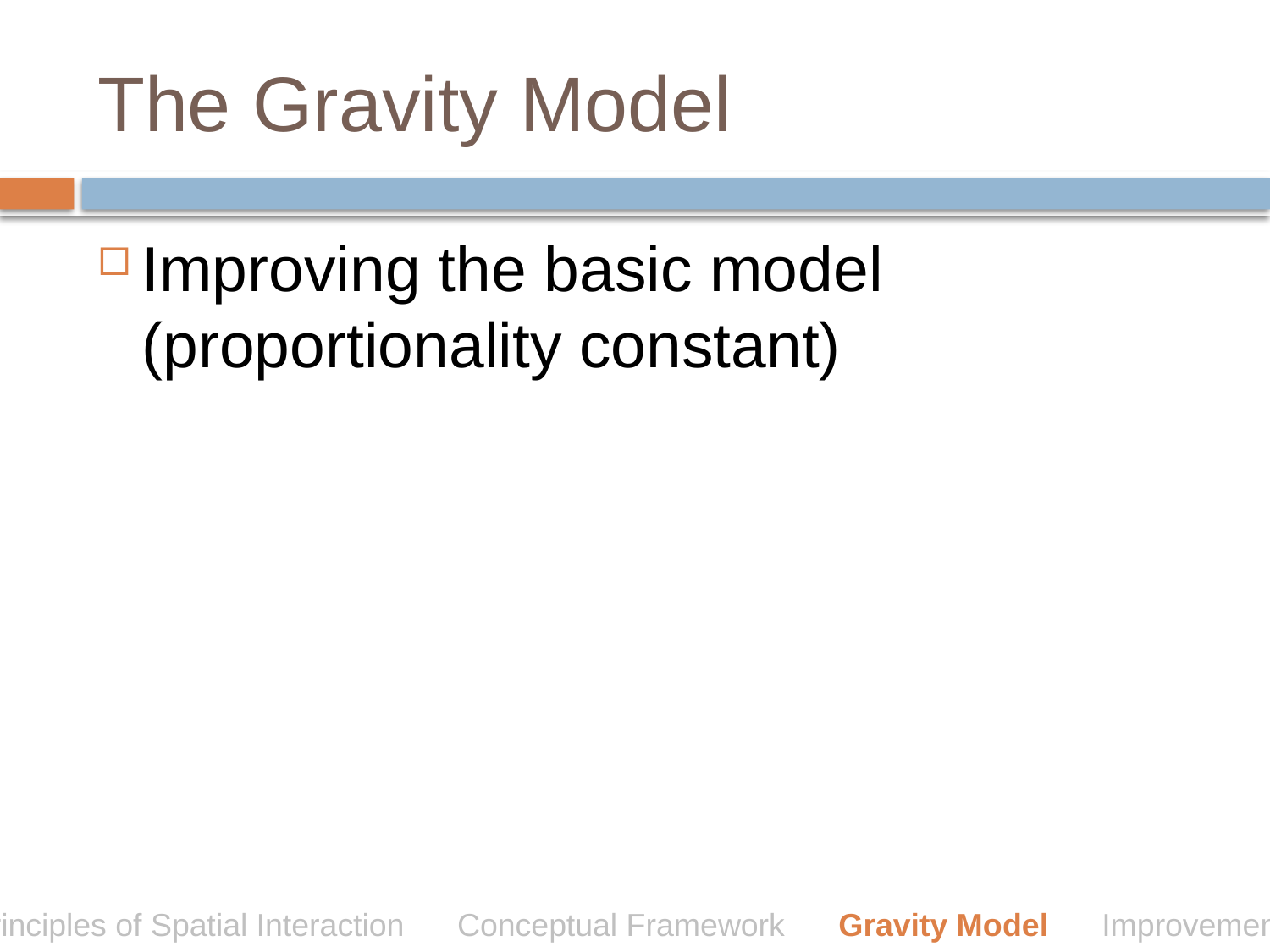

# The Gravity Model
Improving the basic model (proportionality constant)
Principles of Spatial Interaction      Conceptual Framework      Gravity Model      Improvements